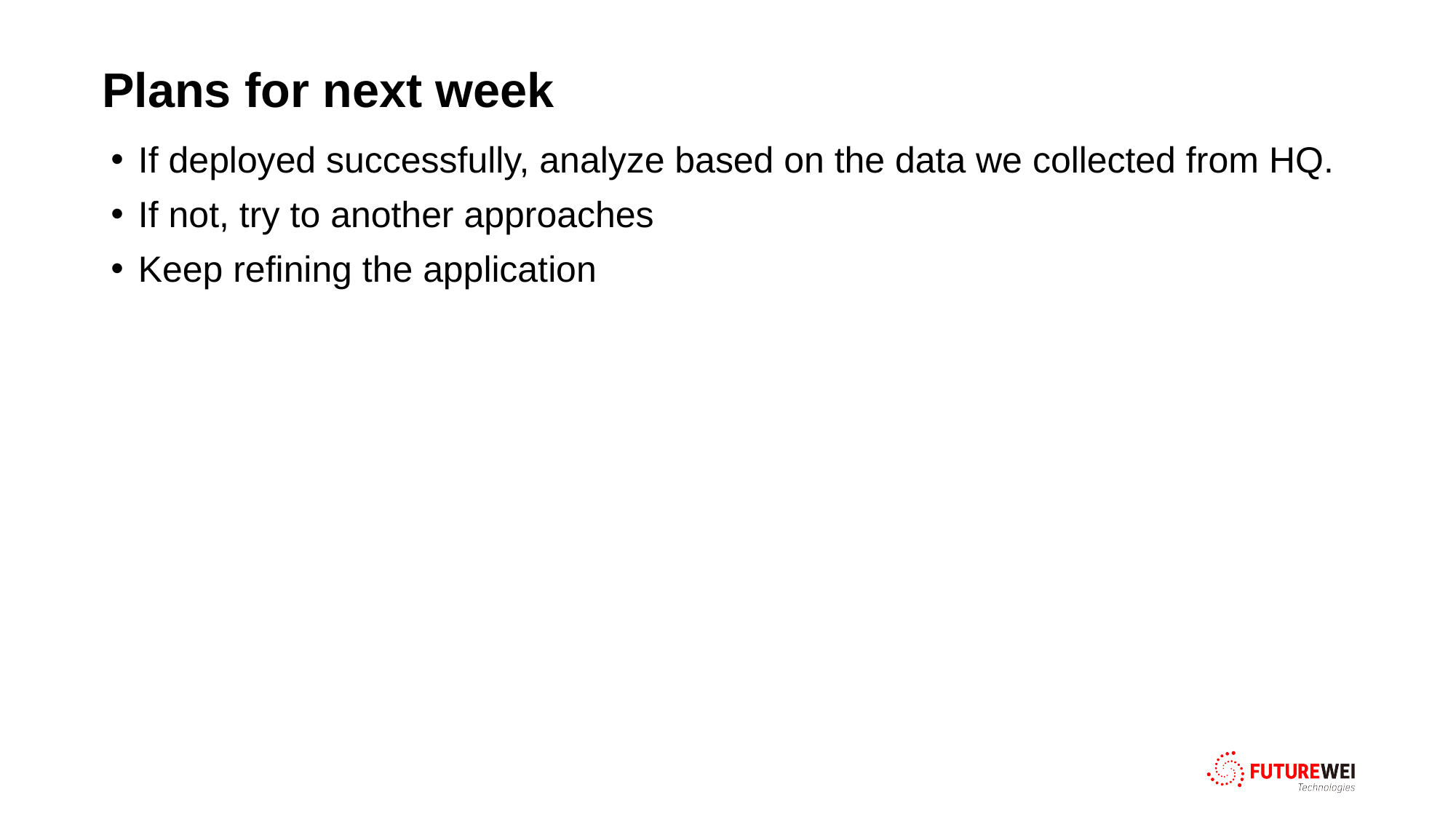

# Plans for next week
If deployed successfully, analyze based on the data we collected from HQ.
If not, try to another approaches
Keep refining the application